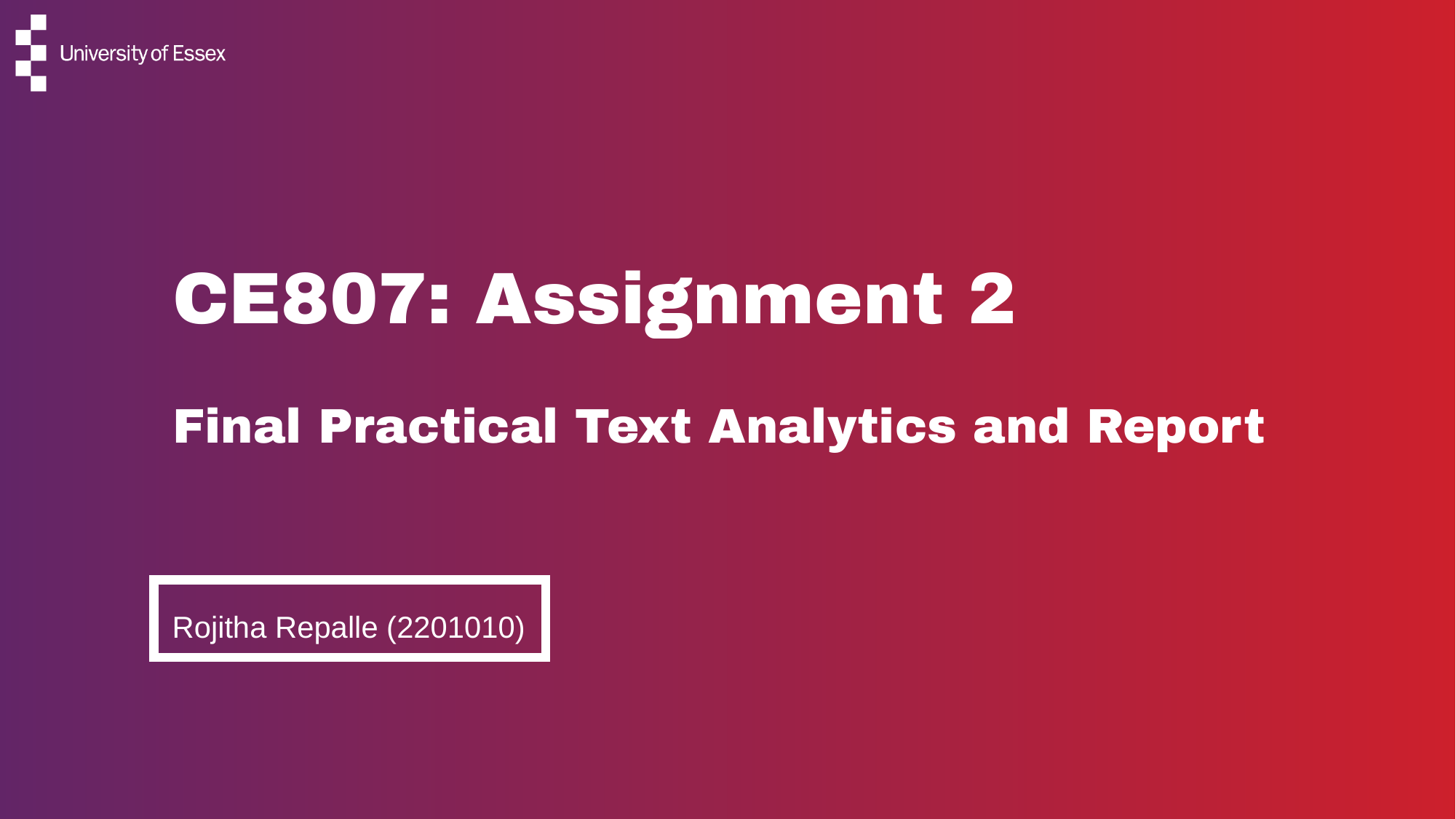

# CE807: Assignment 2
Final Practical Text Analytics and Report
Rojitha Repalle (2201010)